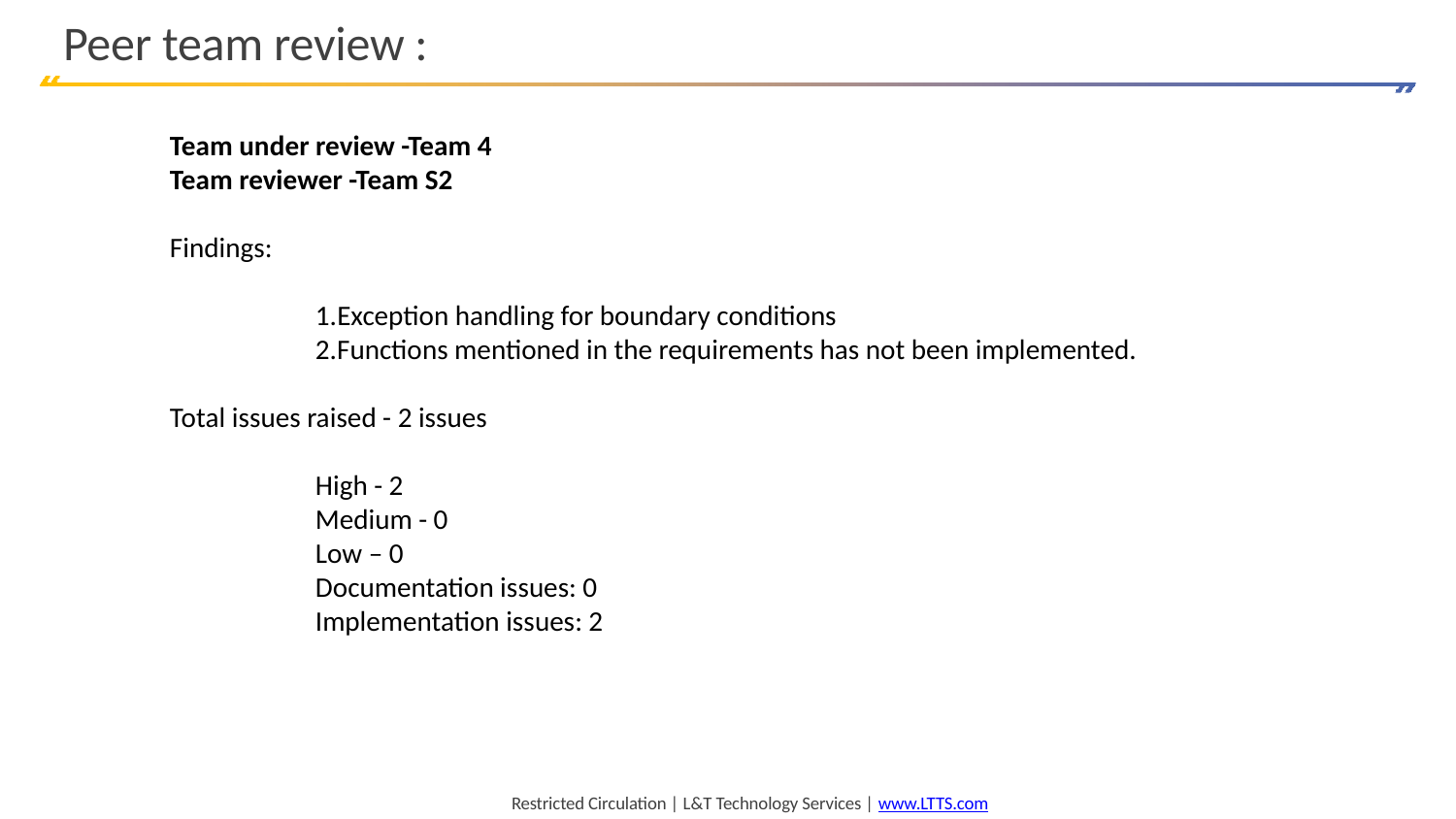

Peer team review :
# Team under review -Team 4 Team reviewer -Team S2 Findings: 1.Exception handling for boundary conditions 2.Functions mentioned in the requirements has not been implemented. Total issues raised - 2 issues High - 2 Medium - 0 Low – 0 Documentation issues: 0 Implementation issues: 2
Restricted Circulation | L&T Technology Services | www.LTTS.com